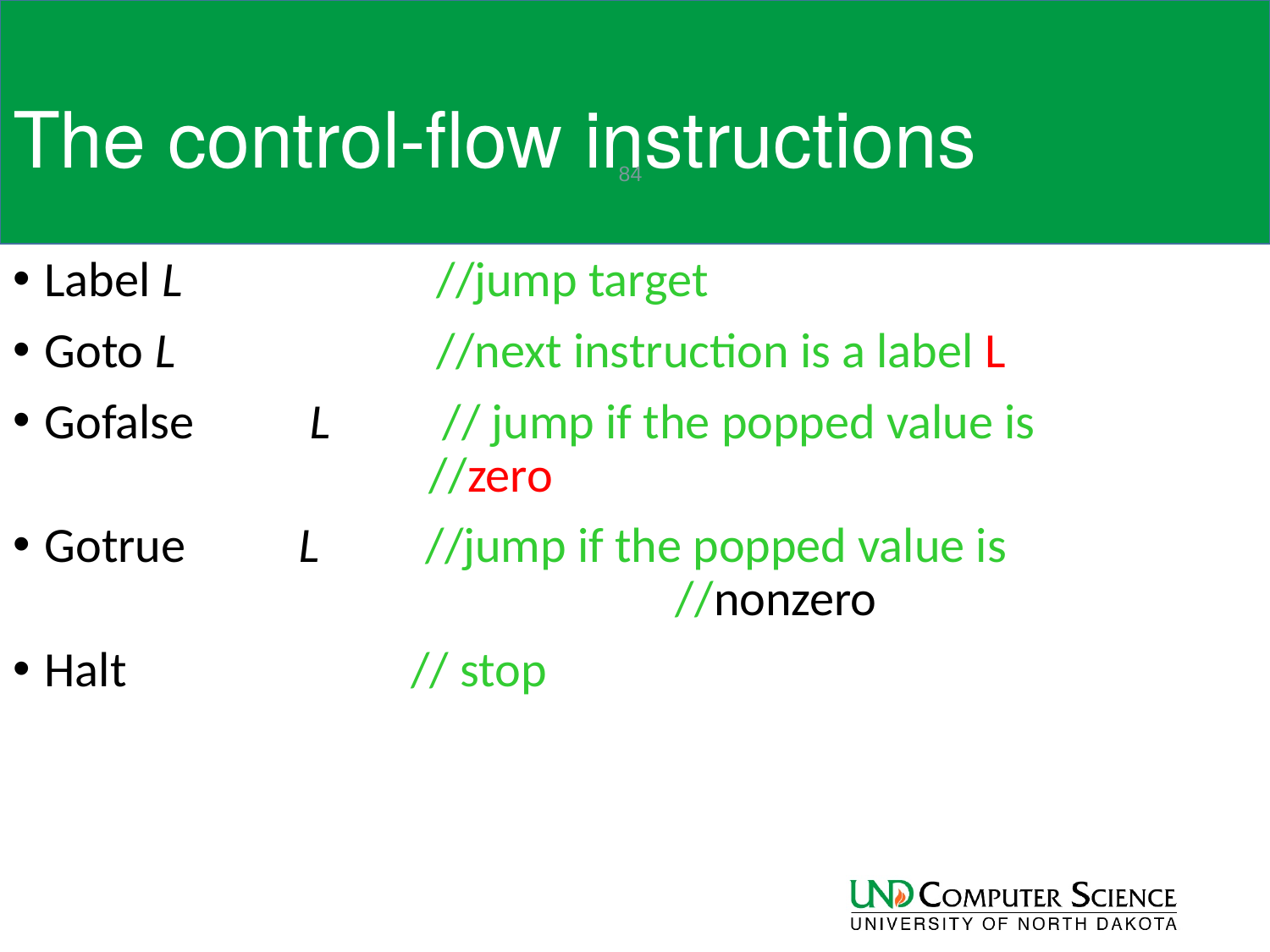

# The control-flow instructions
84
Label L		 //jump target
Goto L		 //next instruction is a label L
Gofalse	 L          // jump if the popped value is 			                       //zero
Gotrue	L	//jump if the popped value is 		                                		           //nonzero
Halt		          // stop